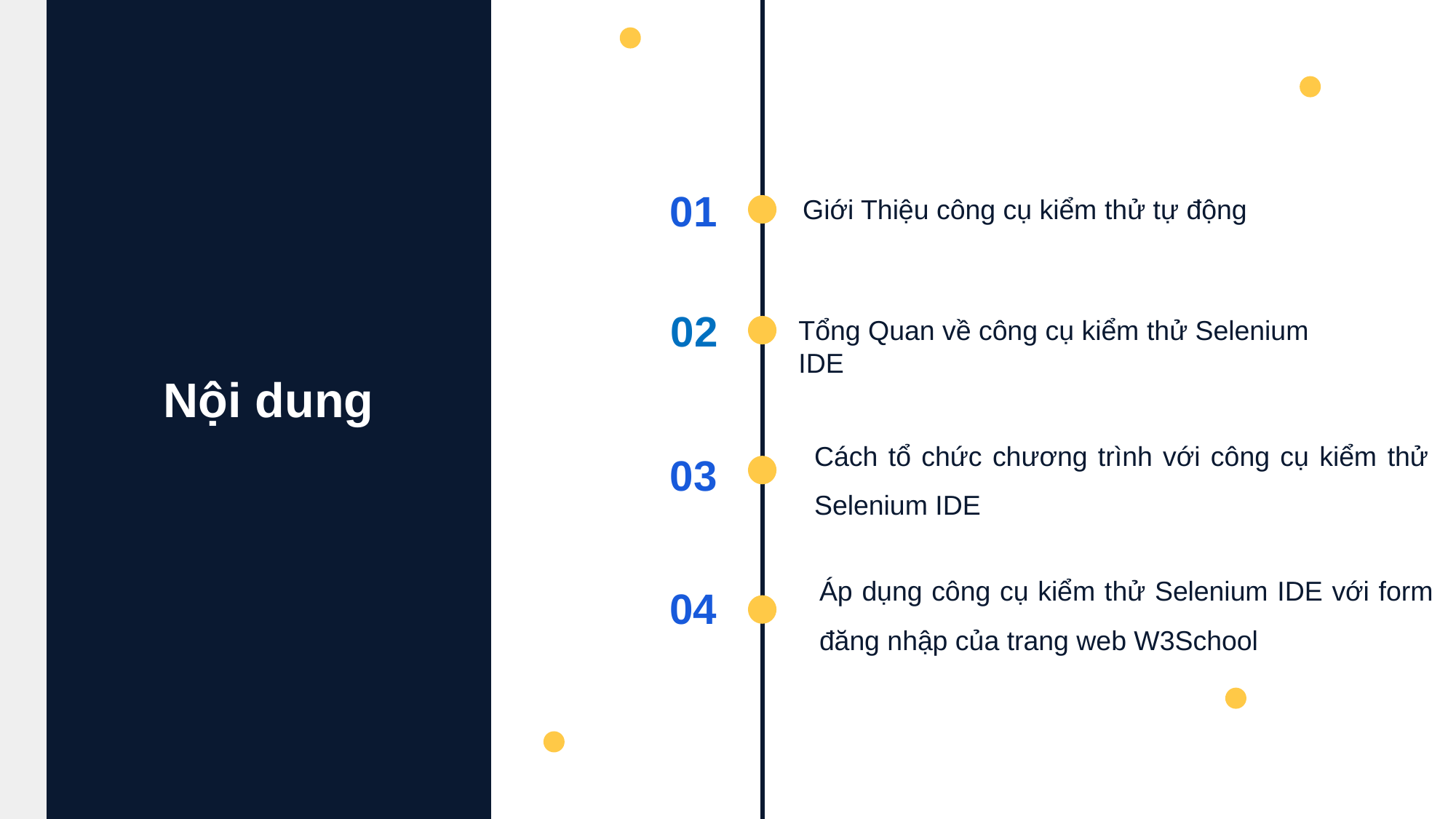

01
Giới Thiệu công cụ kiểm thử tự động

02
Tổng Quan về công cụ kiểm thử Selenium IDE

Nội dung
Cách tổ chức chương trình với công cụ kiểm thử Selenium IDE
03

Áp dụng công cụ kiểm thử Selenium IDE với form đăng nhập của trang web W3School
04